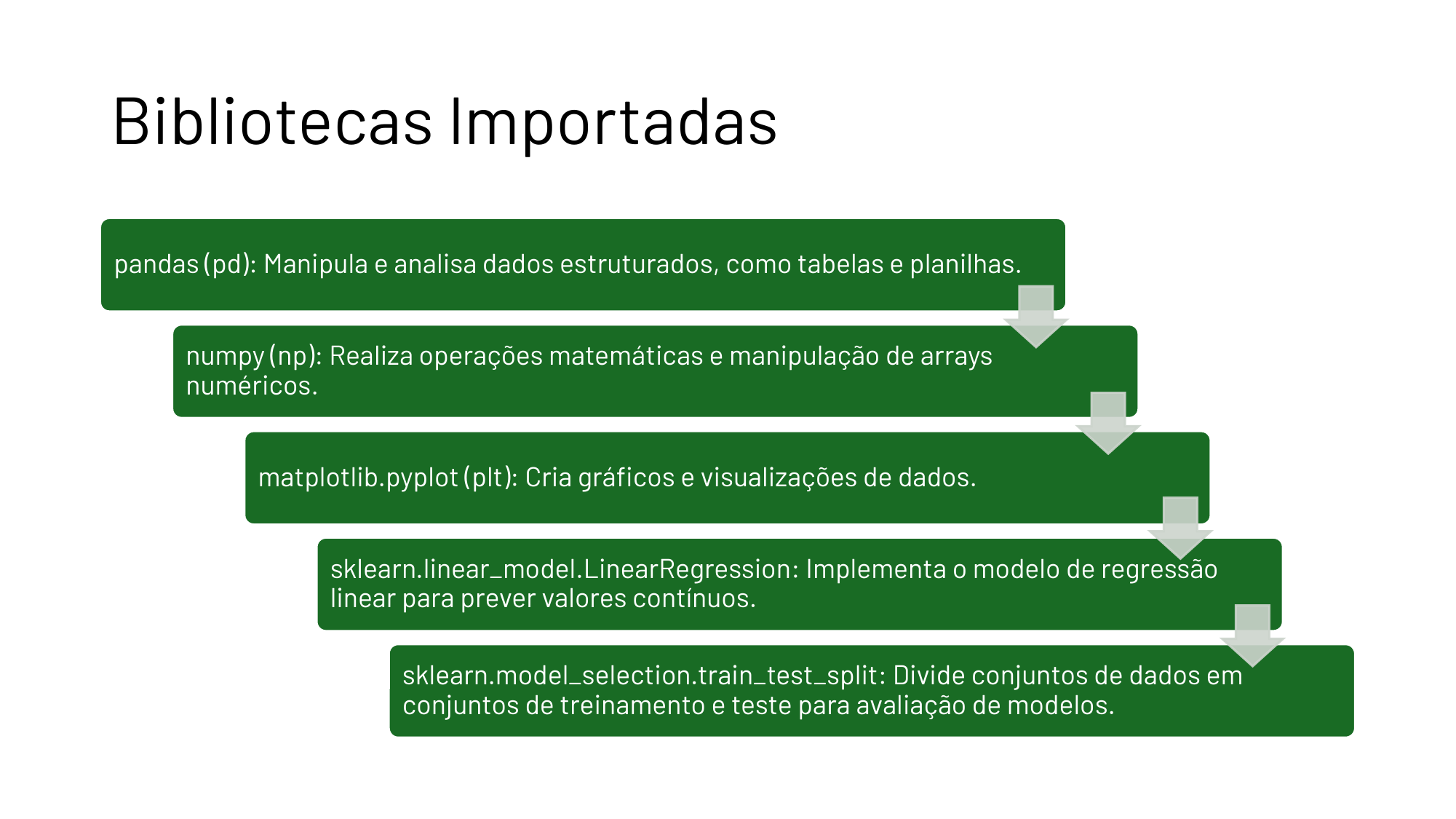

# Bibliotecas Importadas
pandas (pd): Manipula e analisa dados estruturados, como tabelas e planilhas.
numpy (np): Realiza operações matemáticas e manipulação de arrays numéricos.
matplotlib.pyplot (plt): Cria gráficos e visualizações de dados.
sklearn.linear_model.LinearRegression: Implementa o modelo de regressão linear para prever valores contínuos.
sklearn.model_selection.train_test_split: Divide conjuntos de dados em conjuntos de treinamento e teste para avaliação de modelos.